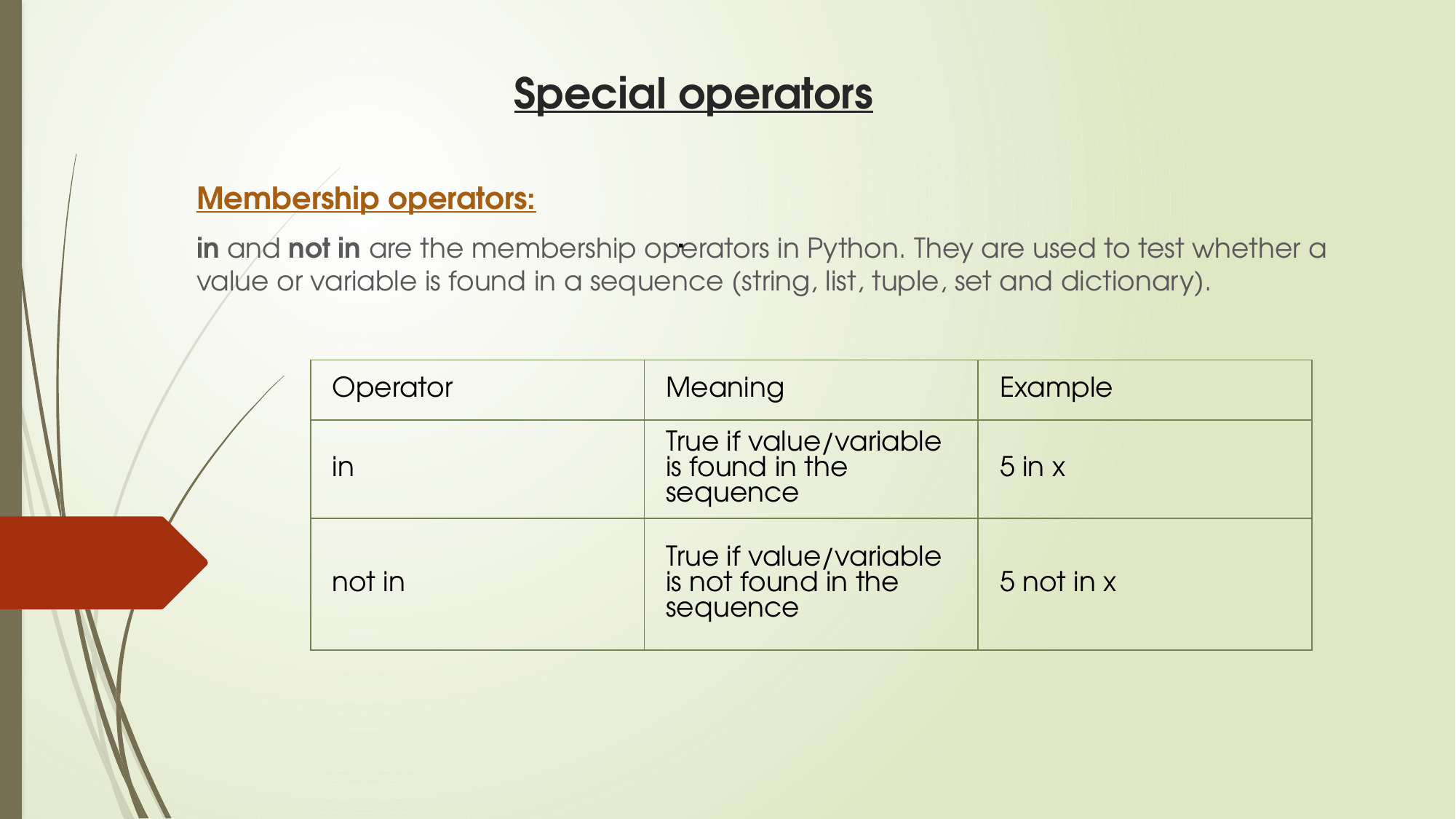

# Special operators

.
Membership operators:
in and not in are the membership operators in Python. They are used to test whether a value or variable is found in a sequence (string, list, tuple, set and dictionary).

| Operator | Meaning | Example |
| --- | --- | --- |
| in | True if value/variable is found in the sequence | 5 in x |
| not in | True if value/variable is not found in the sequence | 5 not in x |